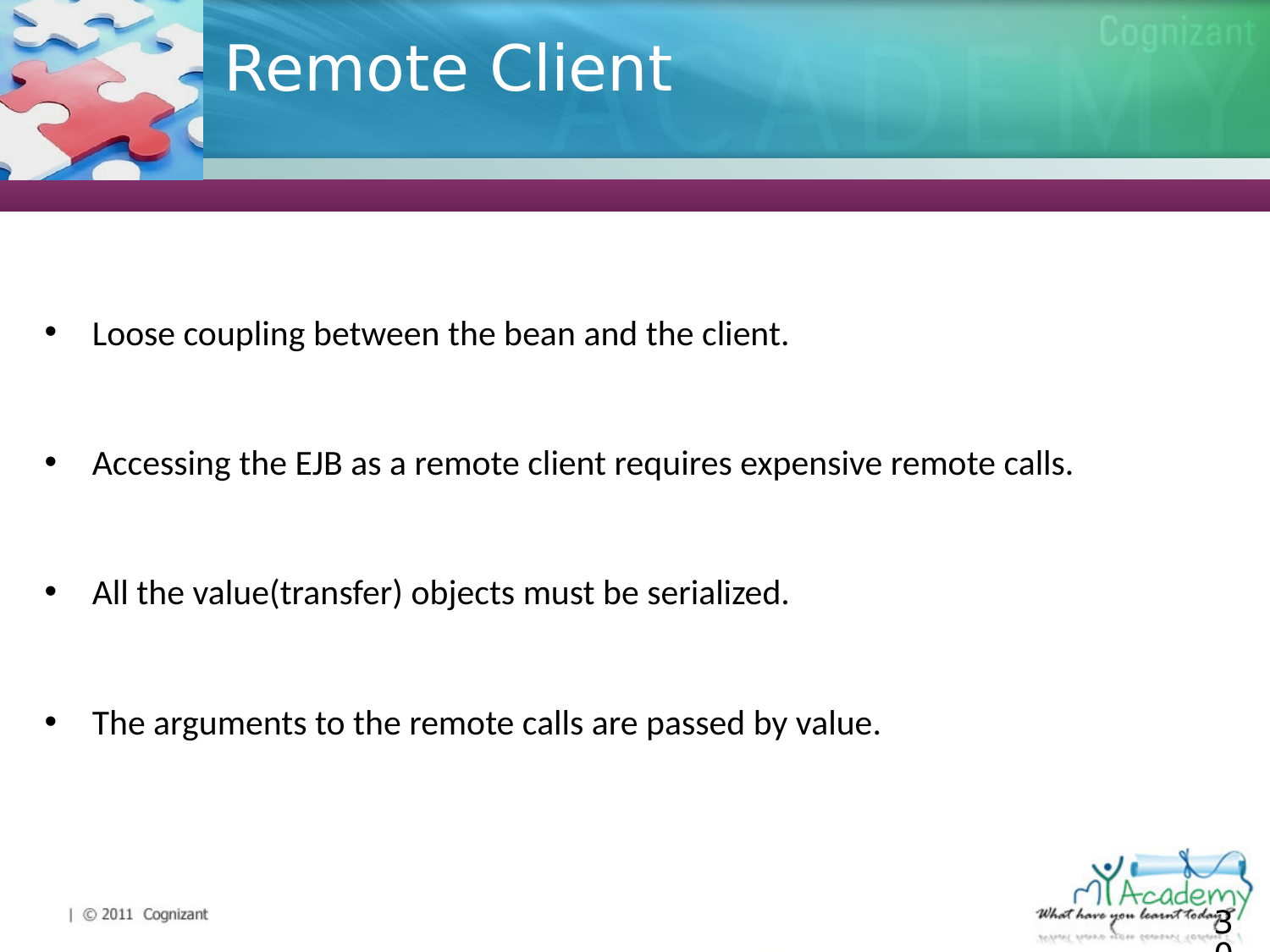

# Remote Client
Loose coupling between the bean and the client.
Accessing the EJB as a remote client requires expensive remote calls.
All the value(transfer) objects must be serialized.
The arguments to the remote calls are passed by value.

30